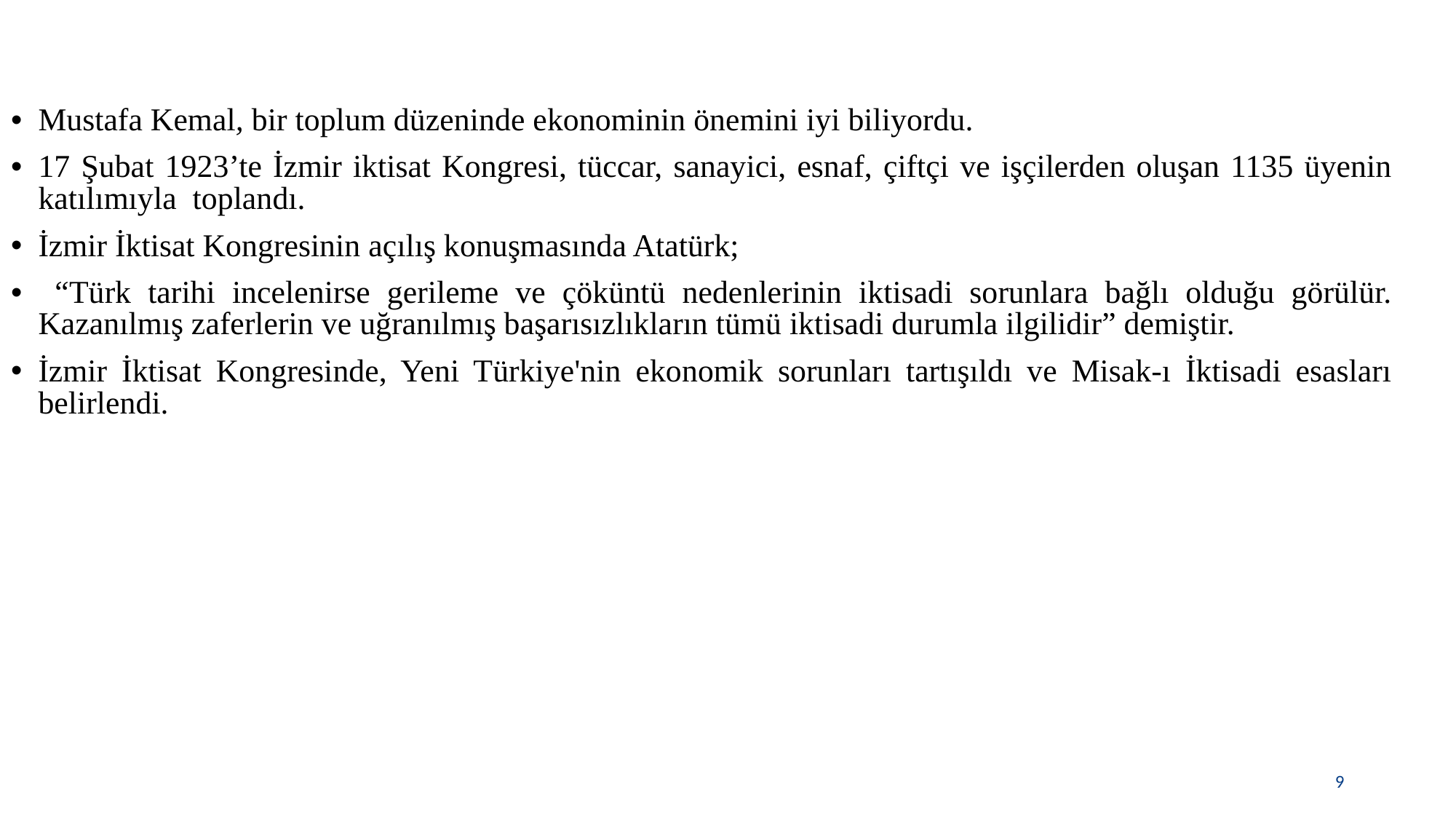

Mustafa Kemal, bir toplum düzeninde ekonominin önemini iyi biliyordu.
17 Şubat 1923’te İzmir iktisat Kongresi, tüccar, sanayici, esnaf, çiftçi ve işçilerden oluşan 1135 üyenin katılımıyla  toplandı.
İzmir İktisat Kongresinin açılış konuşmasında Atatürk;
 “Türk tarihi incelenirse gerileme ve çöküntü nedenlerinin iktisadi sorunlara bağlı olduğu görülür. Kazanılmış zaferlerin ve uğranılmış başarısızlıkların tümü iktisadi durumla ilgilidir” demiştir.
İzmir İktisat Kongresinde, Yeni Türkiye'nin ekonomik sorunları tartışıldı ve Misak-ı İktisadi esasları belirlendi.

9